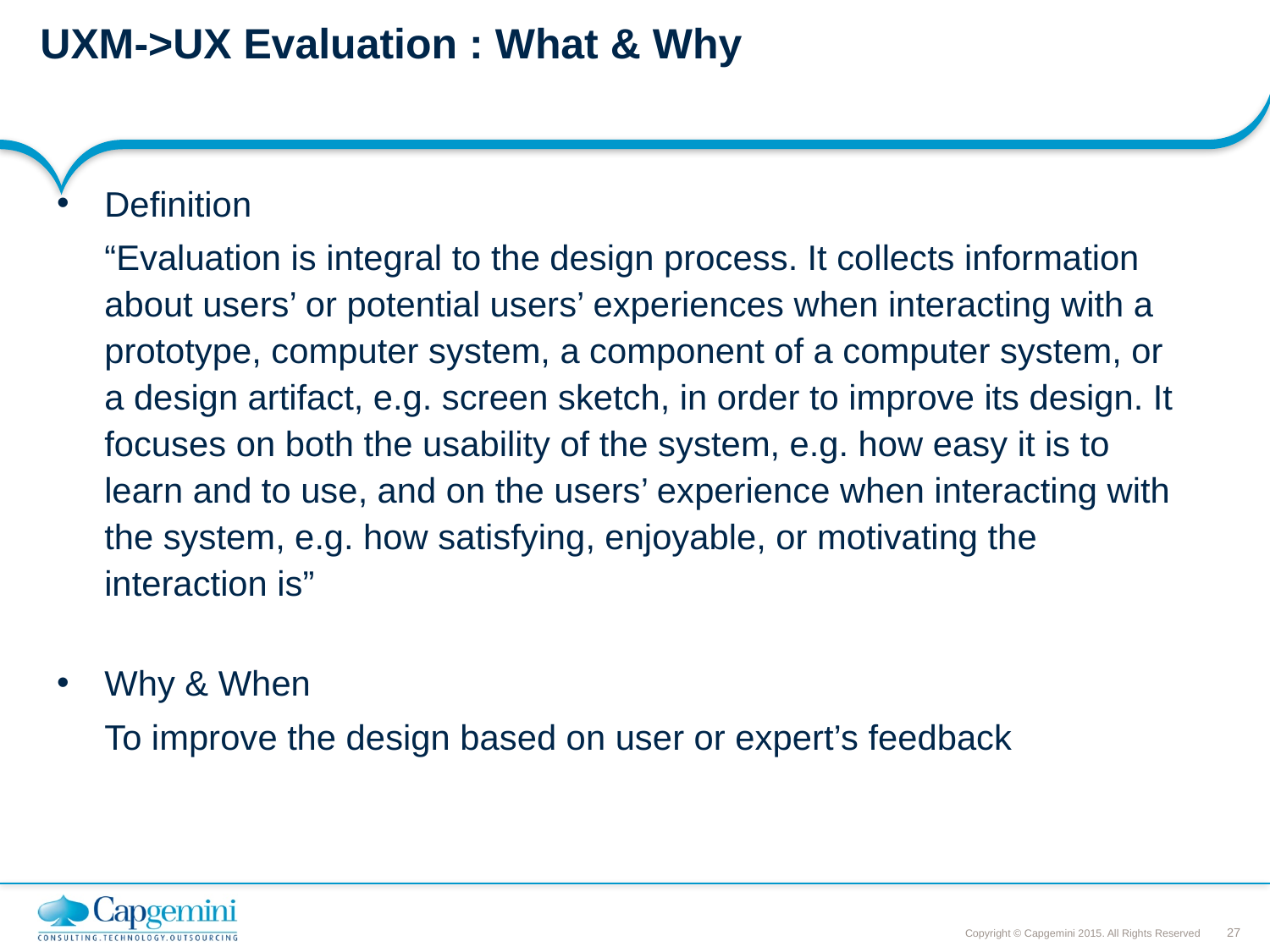

UXM->UX Evaluation : What & Why
UXM > UX Evaluation : What & Why?

Definition
	“Evaluation is integral to the design process. It collects information about users’ or potential users’ experiences when interacting with a prototype, computer system, a component of a computer system, or a design artifact, e.g. screen sketch, in order to improve its design. It focuses on both the usability of the system, e.g. how easy it is to learn and to use, and on the users’ experience when interacting with the system, e.g. how satisfying, enjoyable, or motivating the interaction is”
Why & When
	To improve the design based on user or expert’s feedback